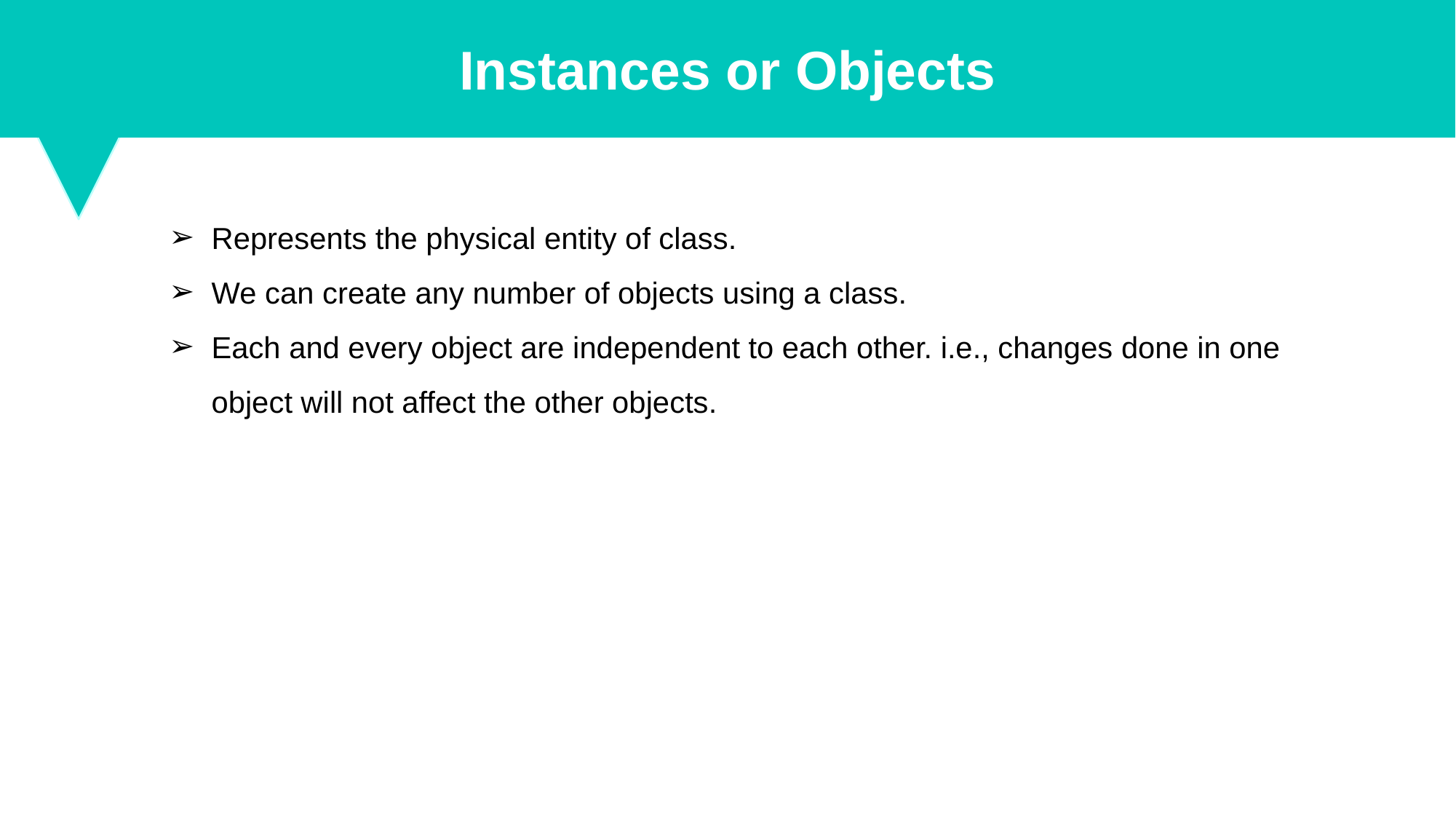

Instances or Objects

Represents the physical entity of class.
We can create any number of objects using a class.
Each and every object are independent to each other. i.e., changes done in one object will not affect the other objects.